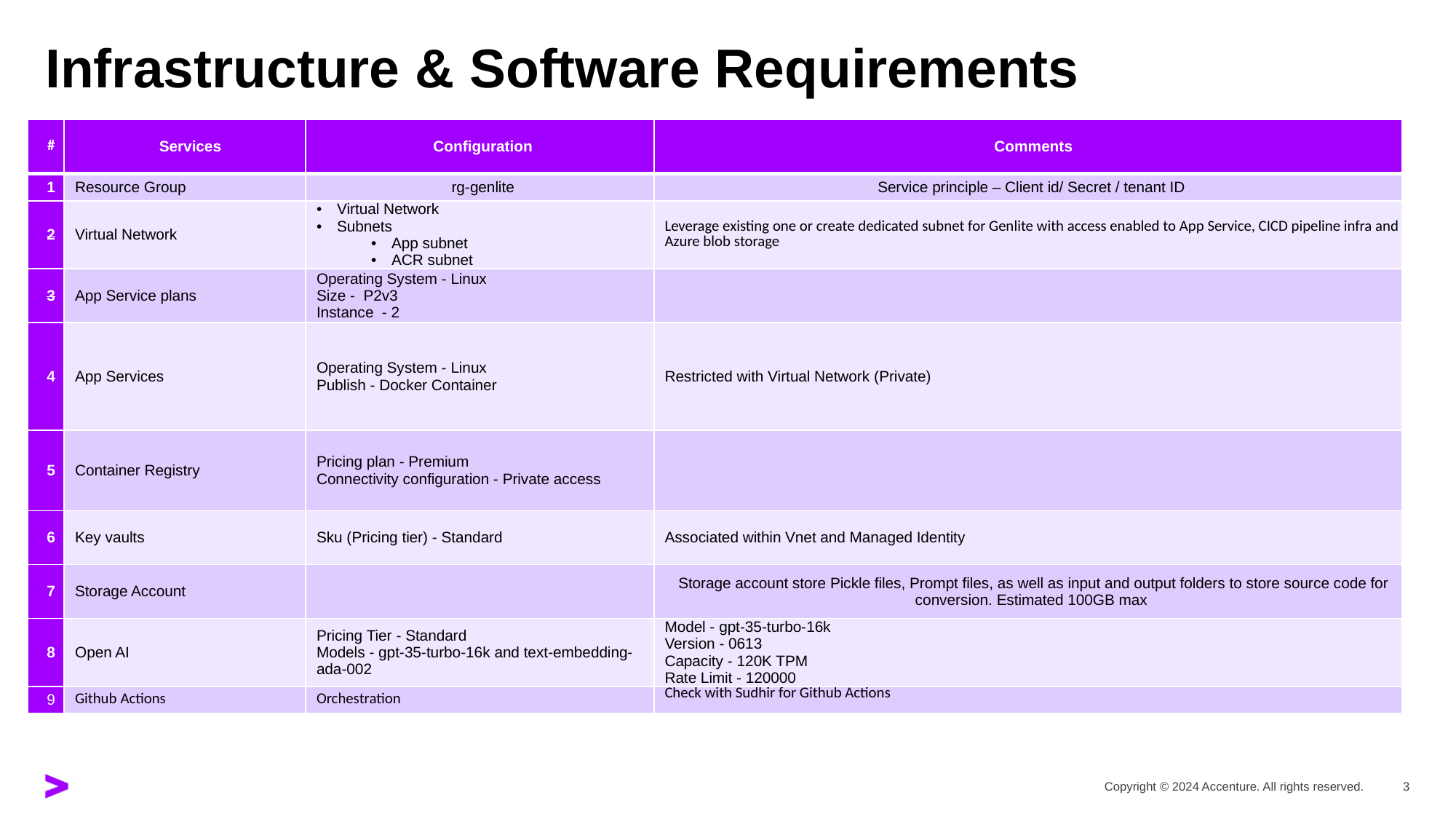

# Infrastructure & Software Requirements
| # | Services | Configuration | Comments |
| --- | --- | --- | --- |
| 1 | Resource Group | rg-genlite | Service principle – Client id/ Secret / tenant ID |
| 2 | Virtual Network | Virtual Network Subnets App subnet ACR subnet | Leverage existing one or create dedicated subnet for Genlite with access enabled to App Service, CICD pipeline infra and Azure blob storage |
| 3 | App Service plans | Operating System - Linux Size - P2v3 Instance - 2 |  |
| 4 | App Services | Operating System - Linux Publish - Docker Container | Restricted with Virtual Network (Private) |
| 5 | Container Registry | Pricing plan - Premium Connectivity configuration - Private access |  |
| 6 | Key vaults | Sku (Pricing tier) - Standard | Associated within Vnet and Managed Identity |
| 7 | Storage Account |  | Storage account store Pickle files, Prompt files, as well as input and output folders to store source code for conversion. Estimated 100GB max |
| 8 | Open AI | Pricing Tier - Standard Models - gpt-35-turbo-16k and text-embedding-ada-002 | Model - gpt-35-turbo-16k Version - 0613 Capacity - 120K TPM Rate Limit - 120000 |
| 9 | Github Actions | Orchestration | Check with Sudhir for Github Actions |
3